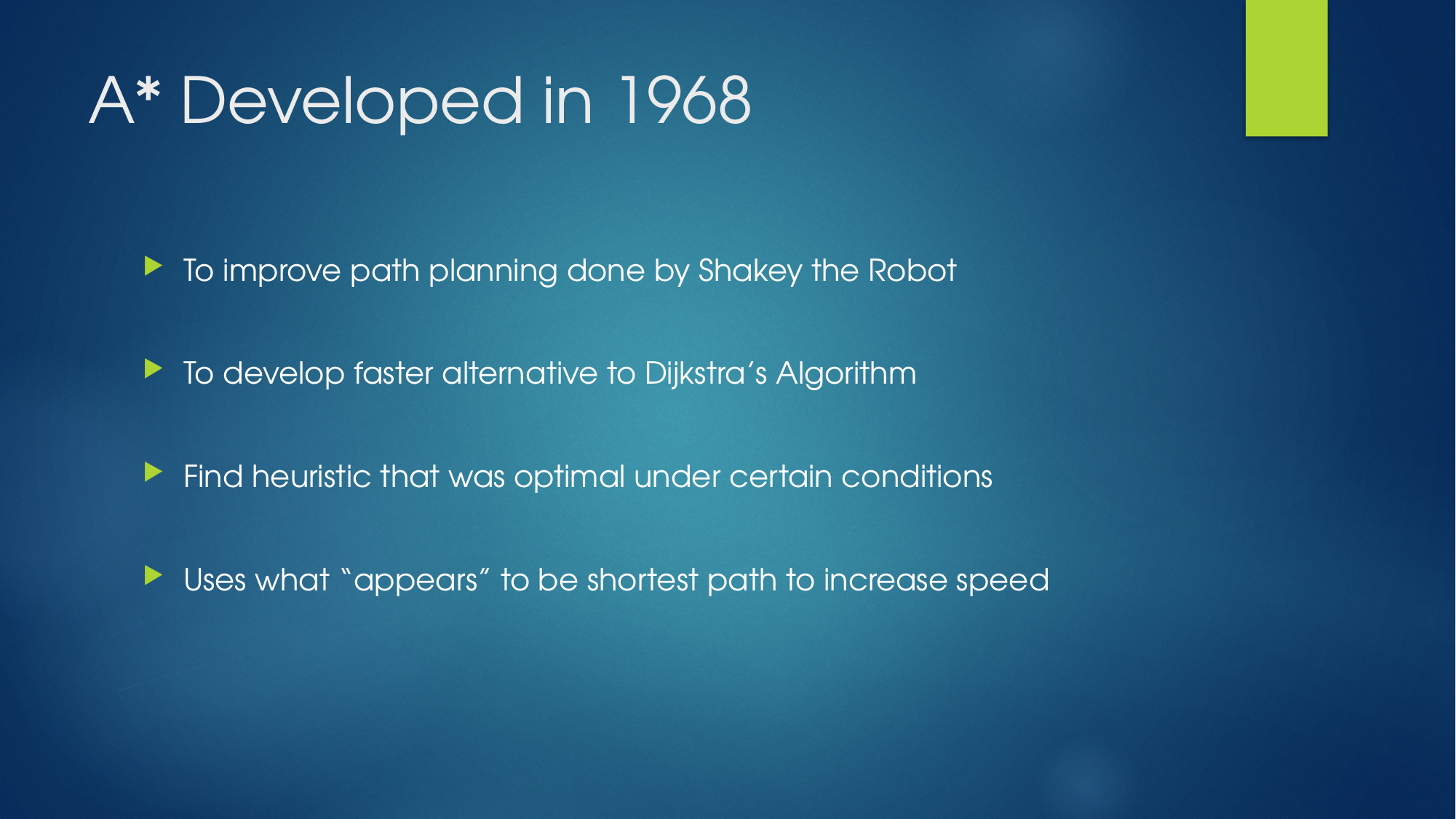

# A* Developed in 1968
To improve path planning done by Shakey the Robot

To develop faster alternative to Dijkstra’s Algorithm

Find heuristic that was optimal under certain conditions

Uses what “appears” to be shortest path to increase speed